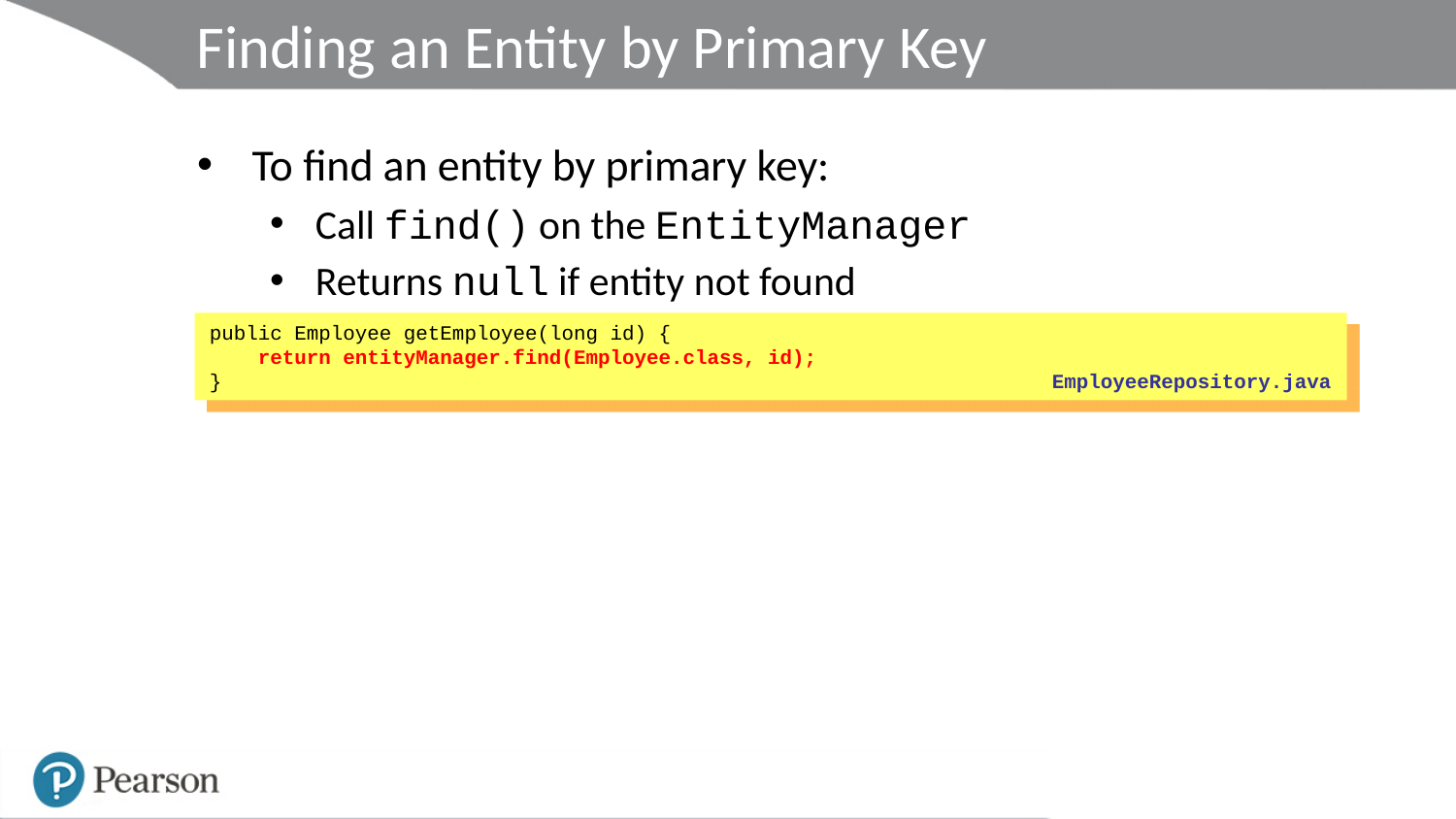

# Finding an Entity by Primary Key
To find an entity by primary key:
Call find() on the EntityManager
Returns null if entity not found
public Employee getEmployee(long id) {
    return entityManager.find(Employee.class, id);
}
EmployeeRepository.java